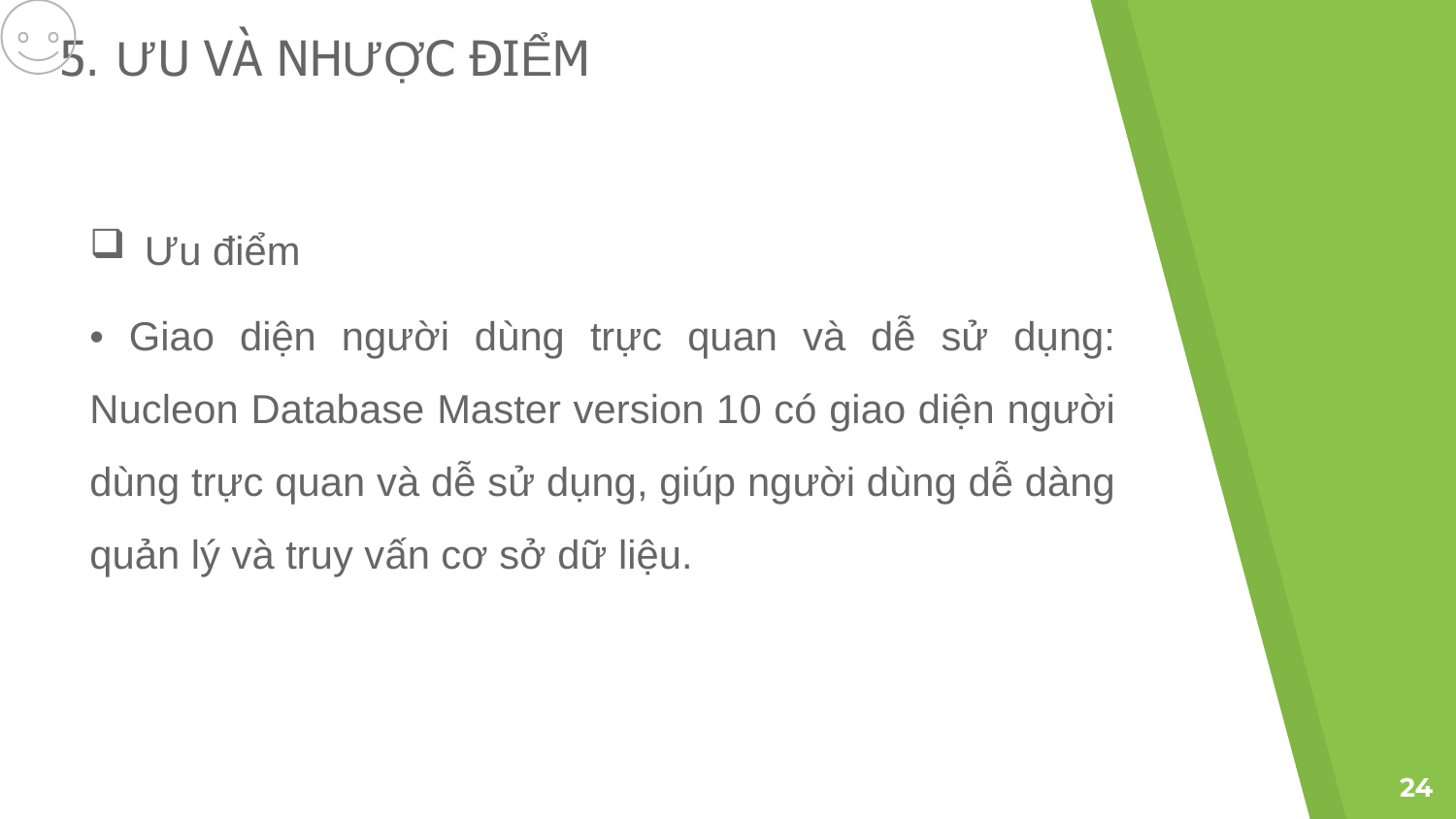

5. ƯU VÀ NHƯỢC ĐIỂM
Ưu điểm
• Giao diện người dùng trực quan và dễ sử dụng: Nucleon Database Master version 10 có giao diện người dùng trực quan và dễ sử dụng, giúp người dùng dễ dàng quản lý và truy vấn cơ sở dữ liệu.

24